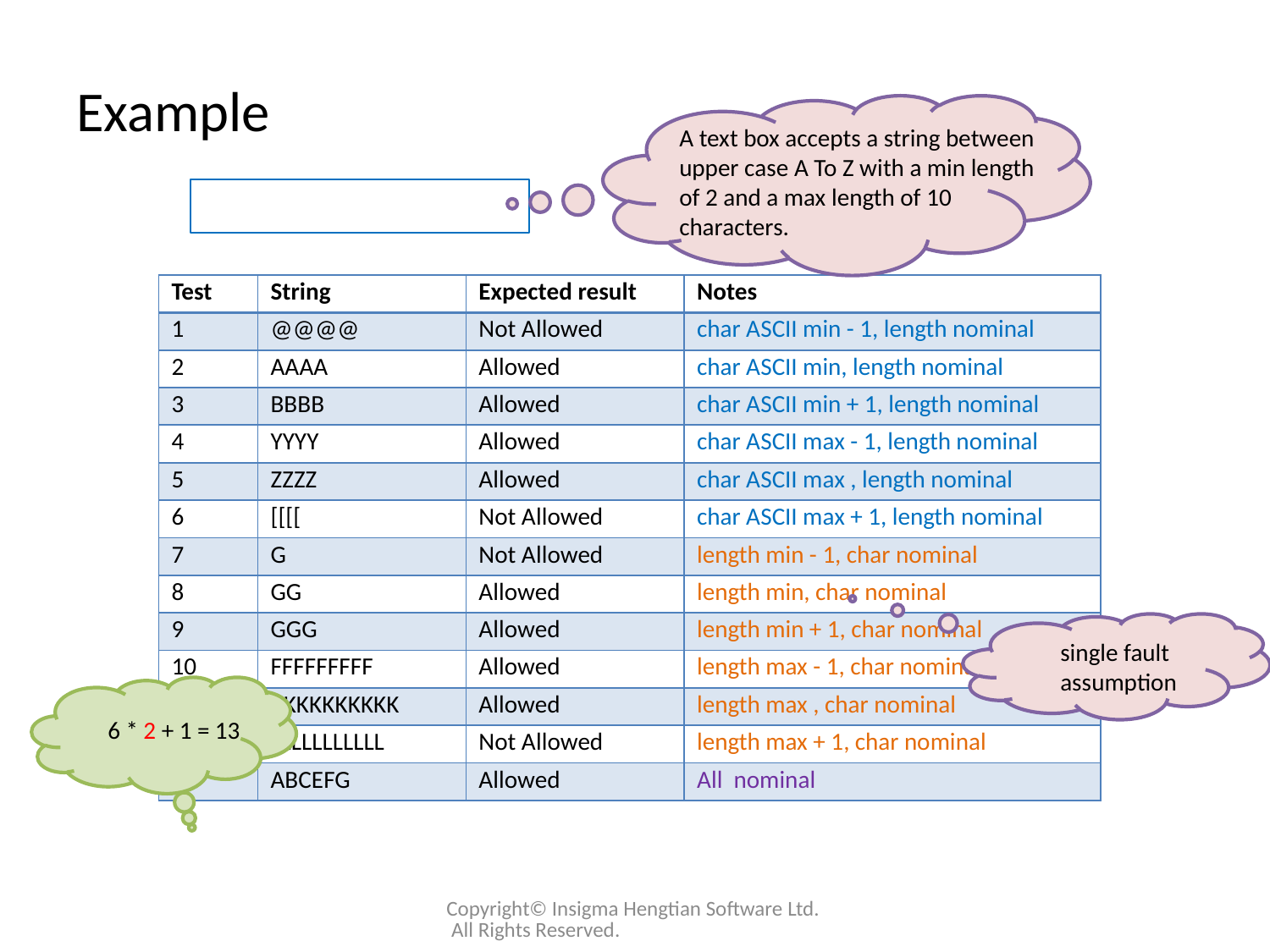

# Example

A text box accepts a string between upper case A To Z with a min length of 2 and a max length of 10 characters.

| Test | String | Expected result | Notes |
| --- | --- | --- | --- |
| 1 | @@@@ | Not Allowed | char ASCII min - 1, length nominal |
| 2 | AAAA | Allowed | char ASCII min, length nominal |
| 3 | BBBB | Allowed | char ASCII min + 1, length nominal |
| 4 | YYYY | Allowed | char ASCII max - 1, length nominal |
| 5 | ZZZZ | Allowed | char ASCII max , length nominal |
| 6 | [[[[ | Not Allowed | char ASCII max + 1, length nominal |
| 7 | G | Not Allowed | length min - 1, char nominal |
| 8 | GG | Allowed | length min, char nominal |
| 9 | GGG | Allowed | length min + 1, char nominal |
| 10 | FFFFFFFFF | Allowed | length max - 1, char nominal |
| 11 | KKKKKKKKKK | Allowed | length max , char nominal |
| 12 | LLLLLLLLLLL | Not Allowed | length max + 1, char nominal |
| 13 | ABCEFG | Allowed | All nominal |

single fault
assumption

6 * 2 + 1 = 13
Copyright© Insigma Hengtian Software Ltd. All Rights Reserved.